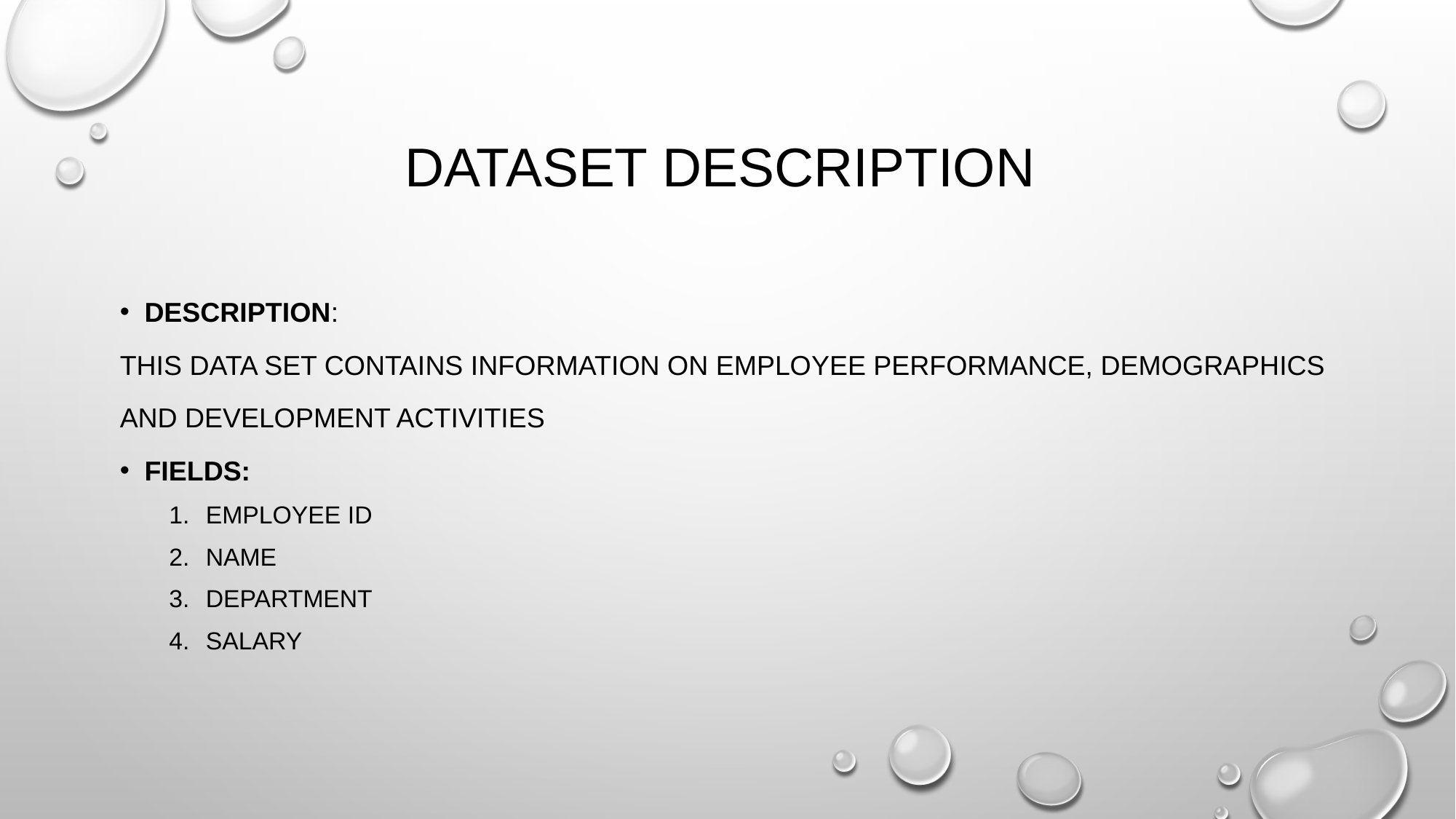

# Dataset description
Description:
This data set contains information on employee performance, demographics
And development activities
Fields:
Employee id
Name
Department
Salary